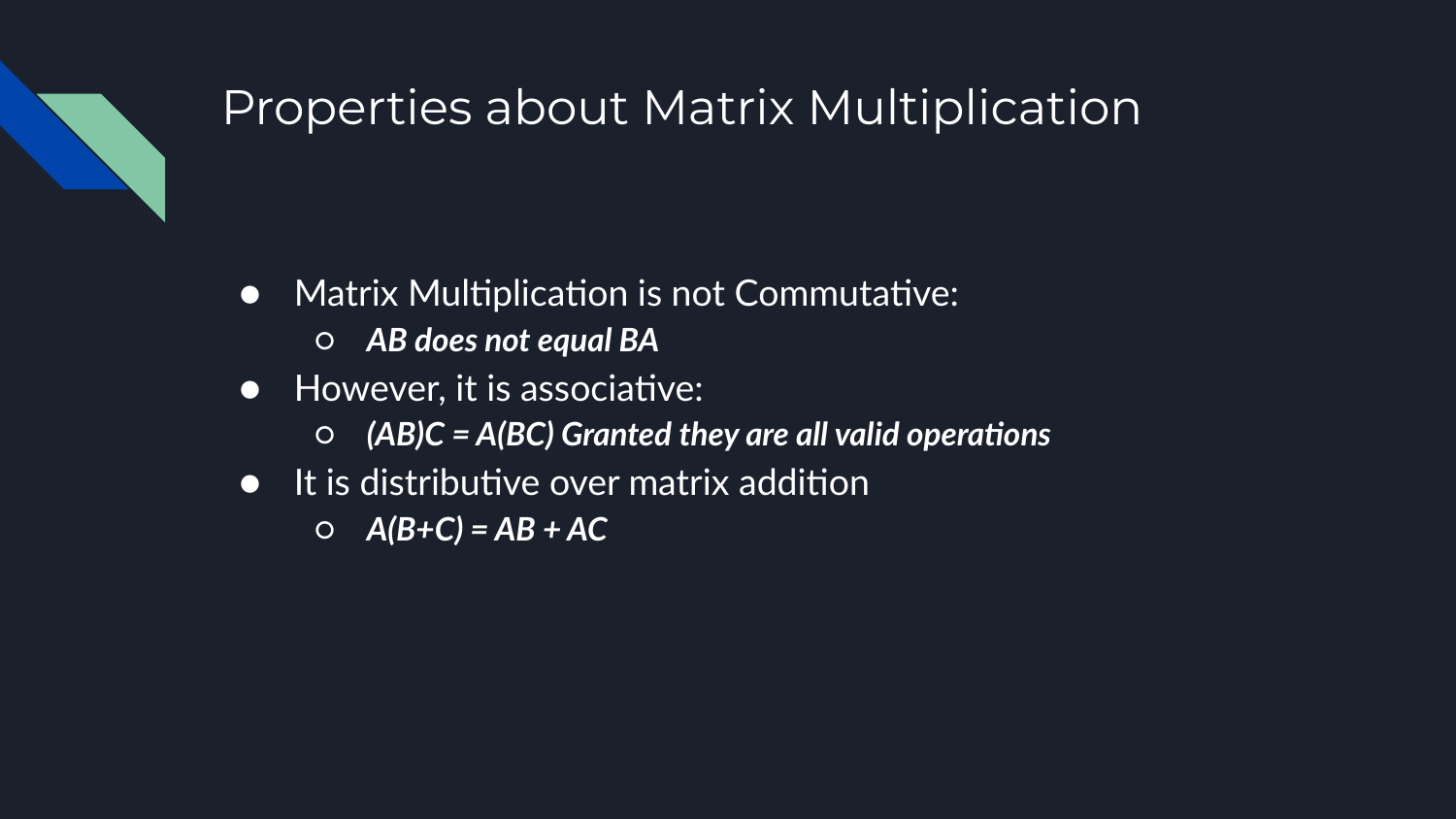

# Properties about Matrix Multiplication
Matrix Multiplication is not Commutative:
AB does not equal BA
However, it is associative:
(AB)C = A(BC) Granted they are all valid operations
It is distributive over matrix addition
A(B+C) = AB + AC